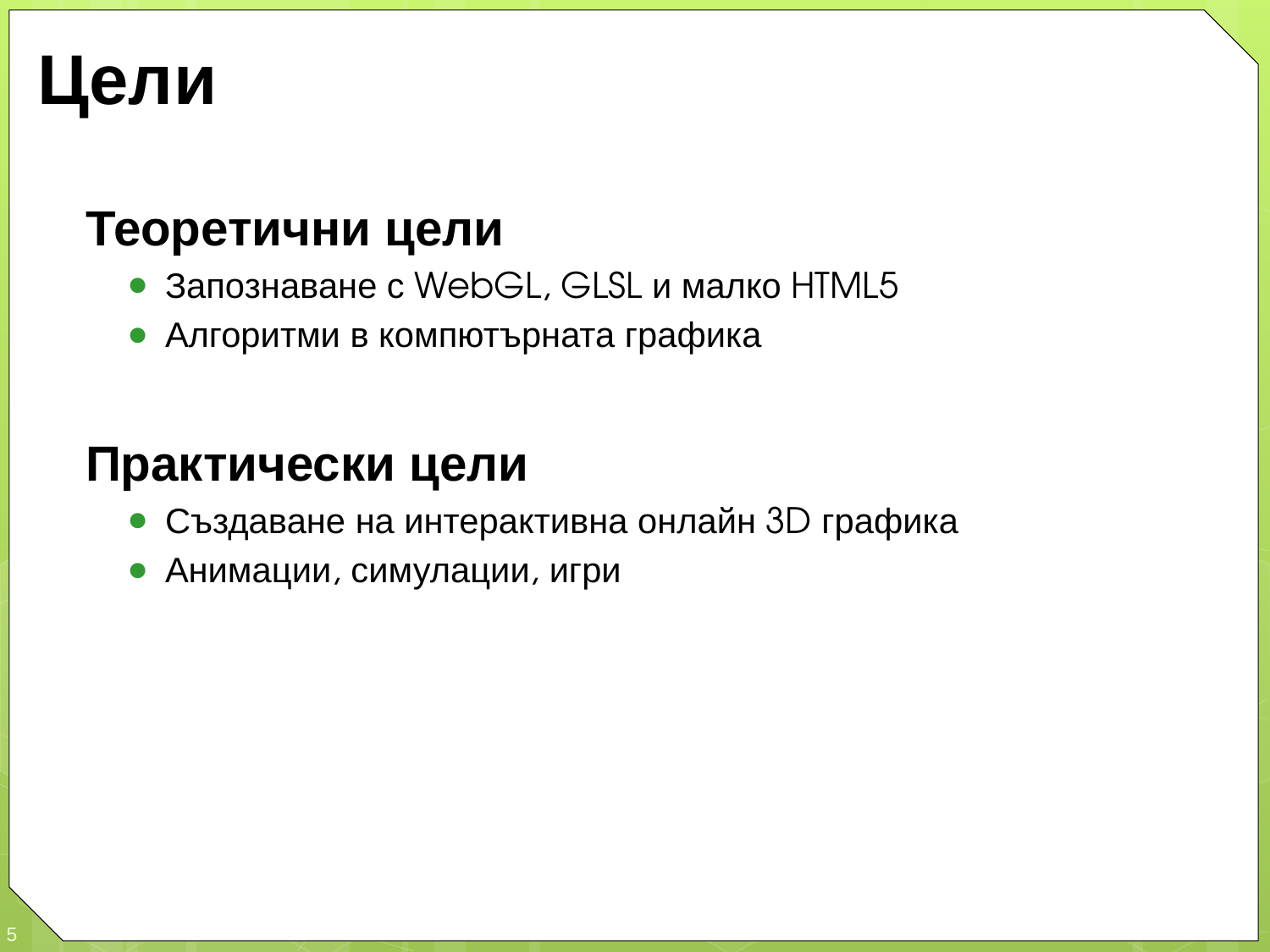

# Цели
Теоретични цели
Запознаване с WebGL, GLSL и малко HTML5
Алгоритми в компютърната графика

Практически цели
Създаване на интерактивна онлайн 3D графика
Анимации, симулации, игри